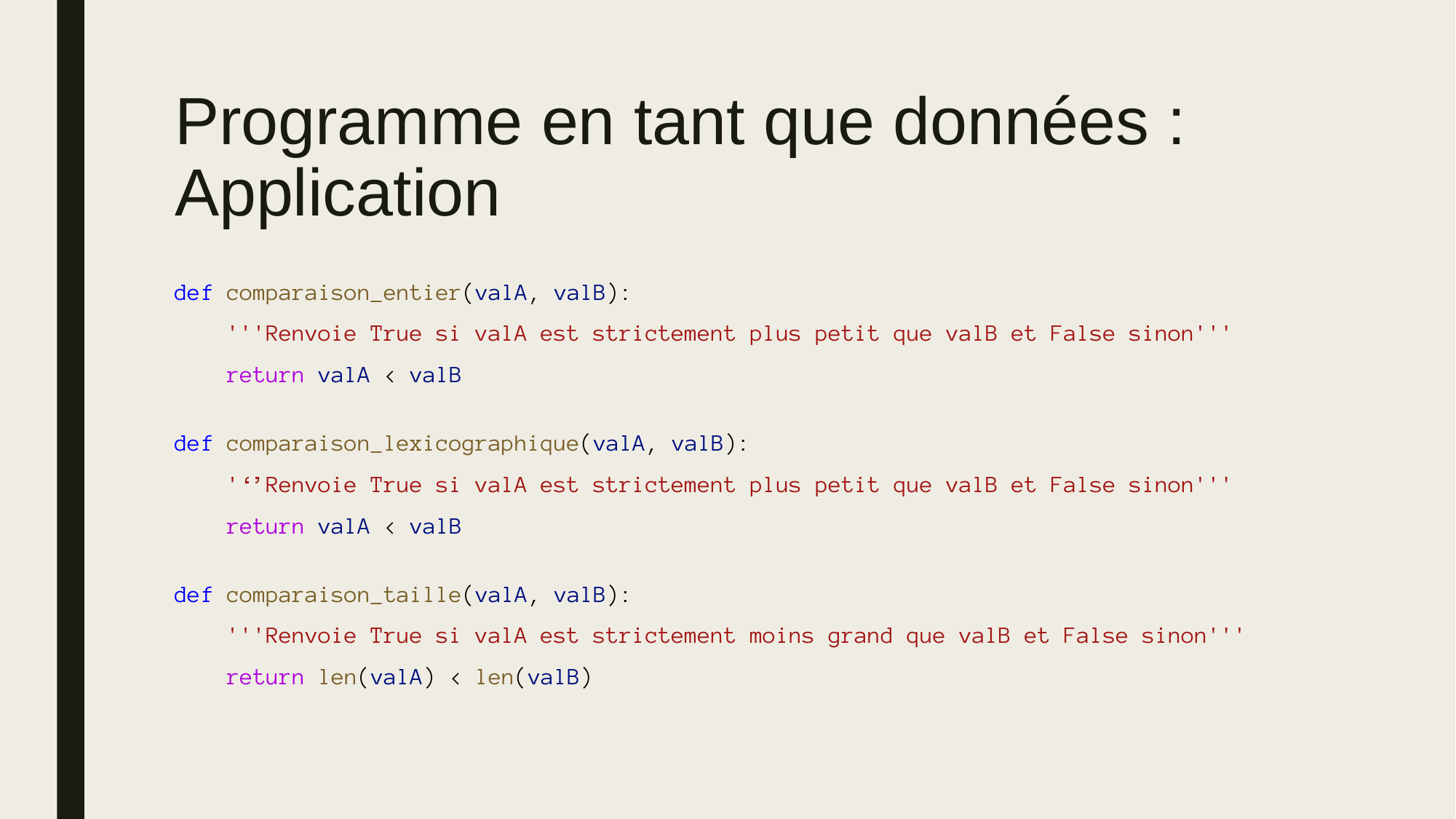

# Programme en tant que données : Application
def comparaison_entier(valA, valB):
    '''Renvoie True si valA est strictement plus petit que valB et False sinon'''
    return valA < valB
def comparaison_lexicographique(valA, valB):
    '‘’Renvoie True si valA est strictement plus petit que valB et False sinon'''
    return valA < valB
def comparaison_taille(valA, valB):
    '''Renvoie True si valA est strictement moins grand que valB et False sinon'''
    return len(valA) < len(valB)